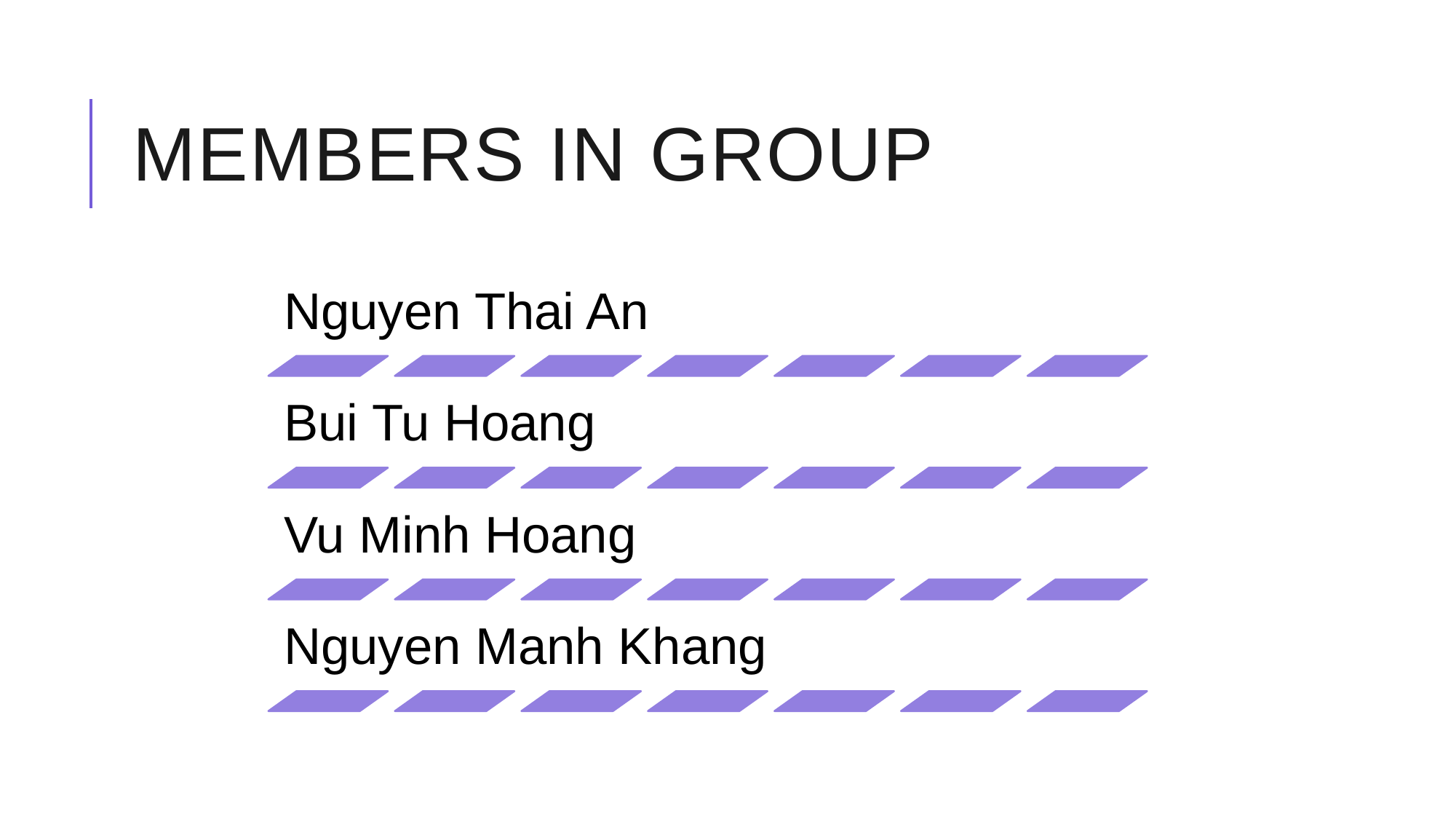

# Members in group
Nguyen Thai An
Bui Tu Hoang
Vu Minh Hoang
Nguyen Manh Khang